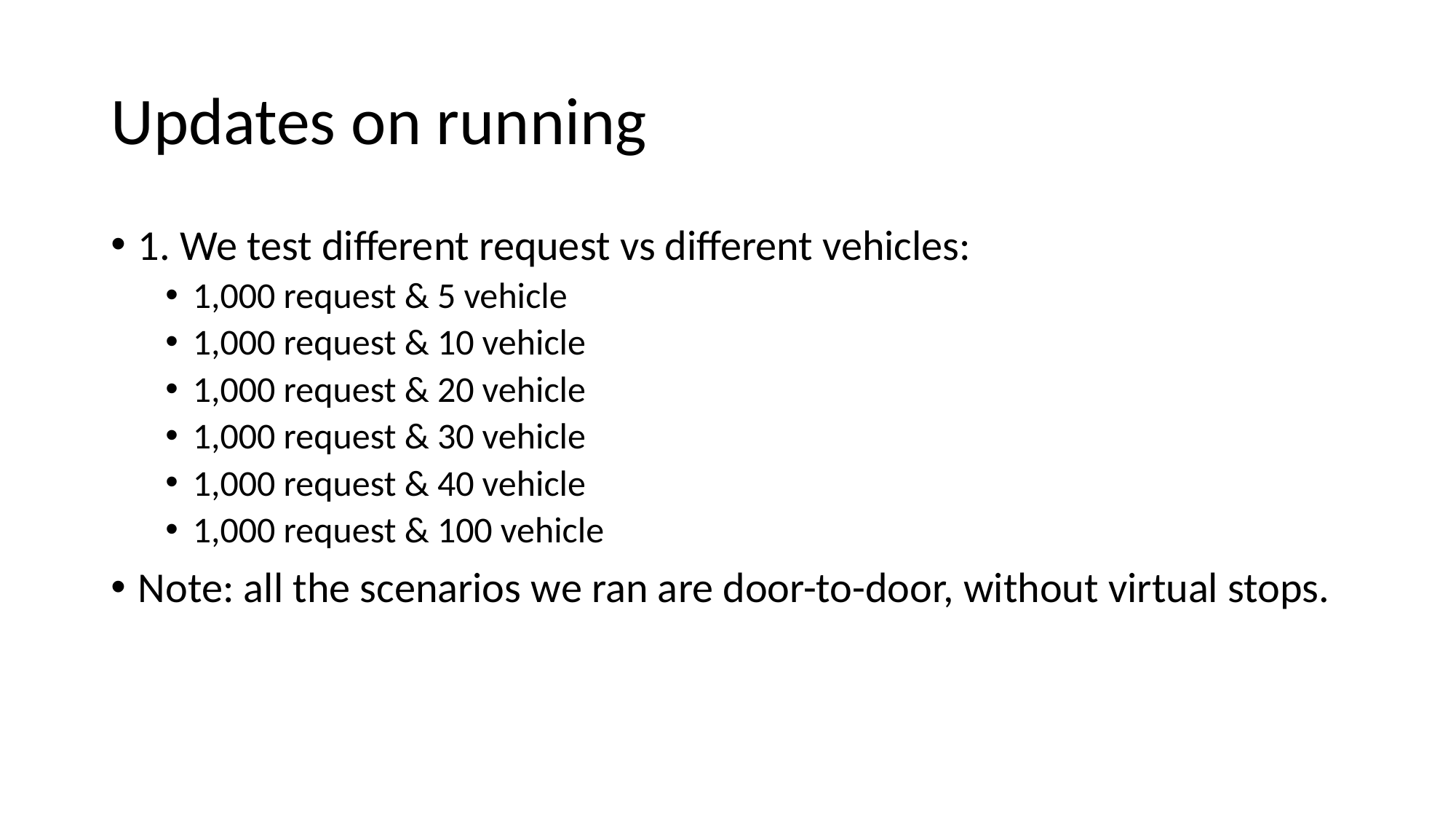

# Updates on running
1. We test different request vs different vehicles:
1,000 request & 5 vehicle
1,000 request & 10 vehicle
1,000 request & 20 vehicle
1,000 request & 30 vehicle
1,000 request & 40 vehicle
1,000 request & 100 vehicle
Note: all the scenarios we ran are door-to-door, without virtual stops.